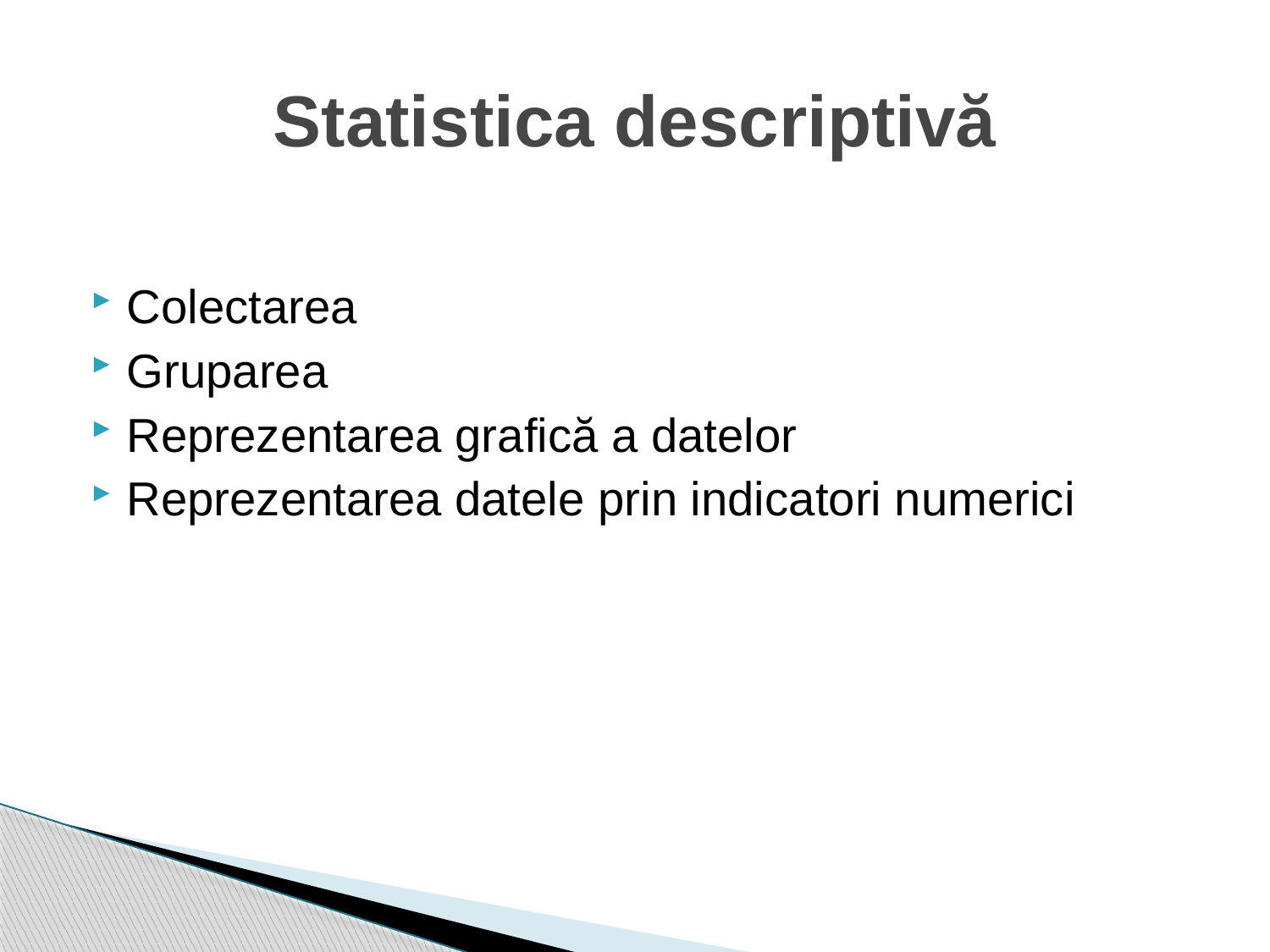

# Statistica descriptivă

Colectarea
Gruparea
Reprezentarea grafică a datelor
Reprezentarea datele prin indicatori numerici